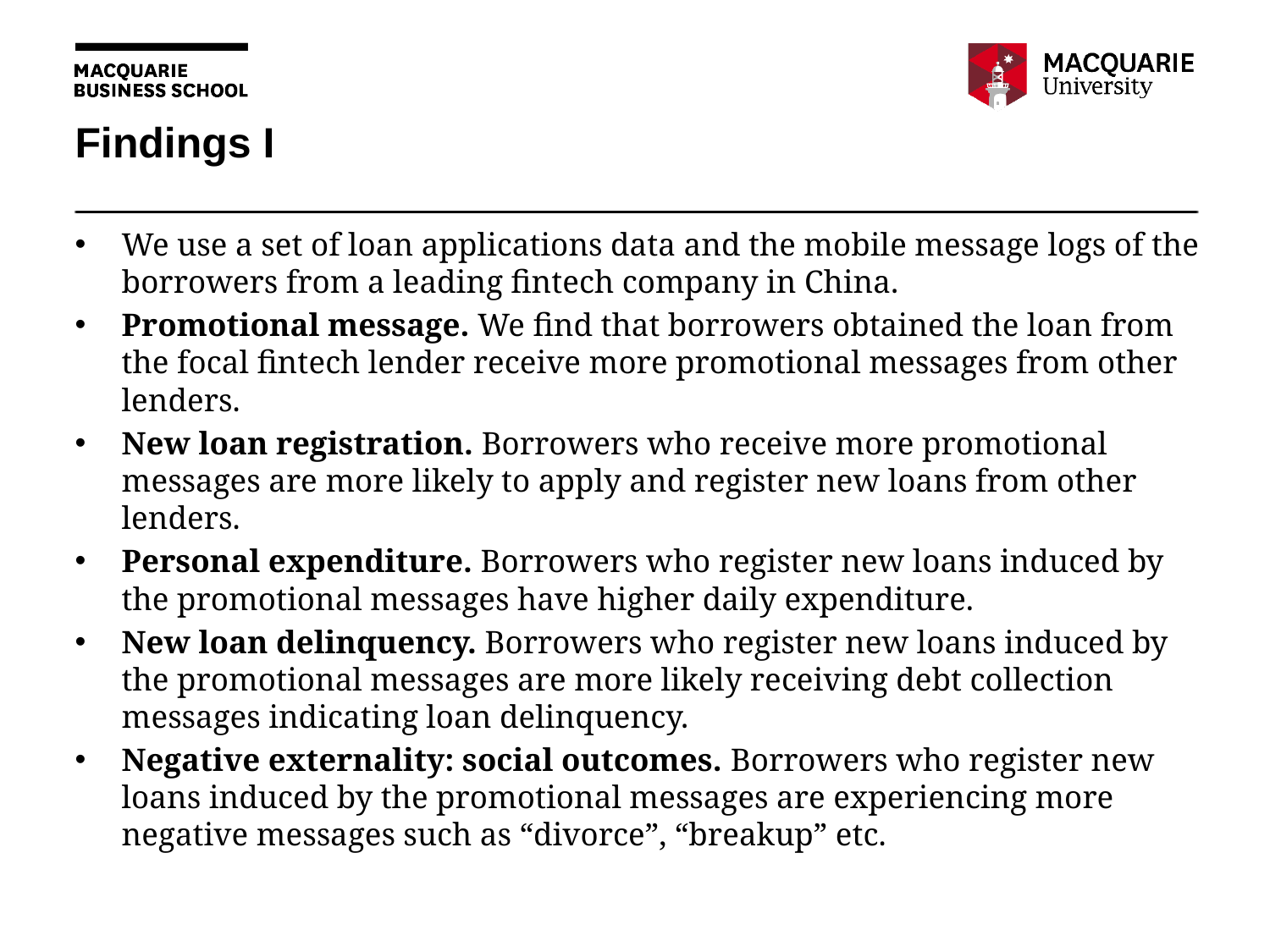

# Findings I
We use a set of loan applications data and the mobile message logs of the borrowers from a leading fintech company in China.
Promotional message. We find that borrowers obtained the loan from the focal fintech lender receive more promotional messages from other lenders.
New loan registration. Borrowers who receive more promotional messages are more likely to apply and register new loans from other lenders.
Personal expenditure. Borrowers who register new loans induced by the promotional messages have higher daily expenditure.
New loan delinquency. Borrowers who register new loans induced by the promotional messages are more likely receiving debt collection messages indicating loan delinquency.
Negative externality: social outcomes. Borrowers who register new loans induced by the promotional messages are experiencing more negative messages such as “divorce”, “breakup” etc.

6